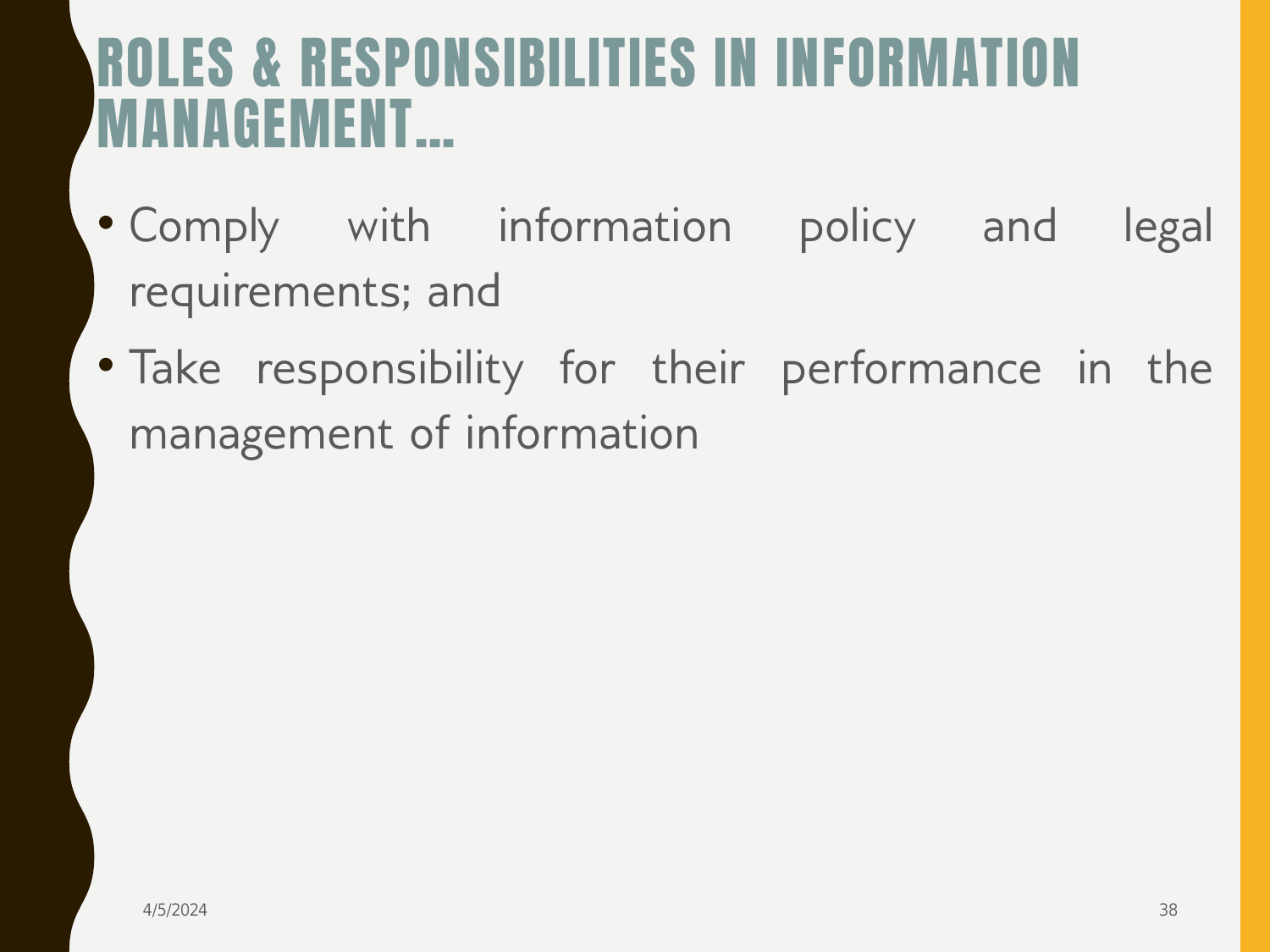

# Roles & Responsibilities in Information Management…
Comply with information policy and legal requirements; and
Take responsibility for their performance in the management of information

4/5/2024
38